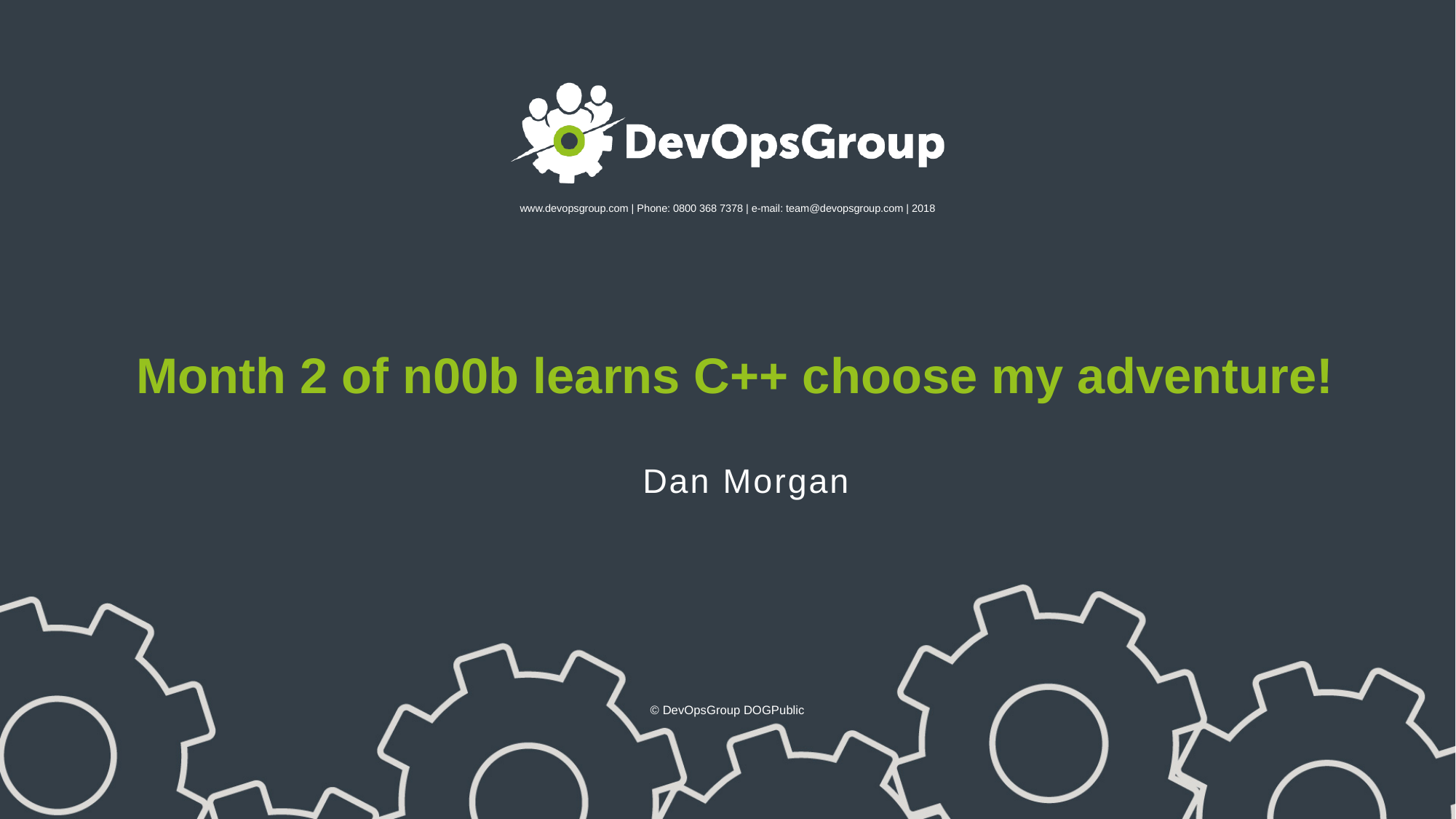

# Month 2 of n00b learns C++ choose my adventure!
Dan Morgan